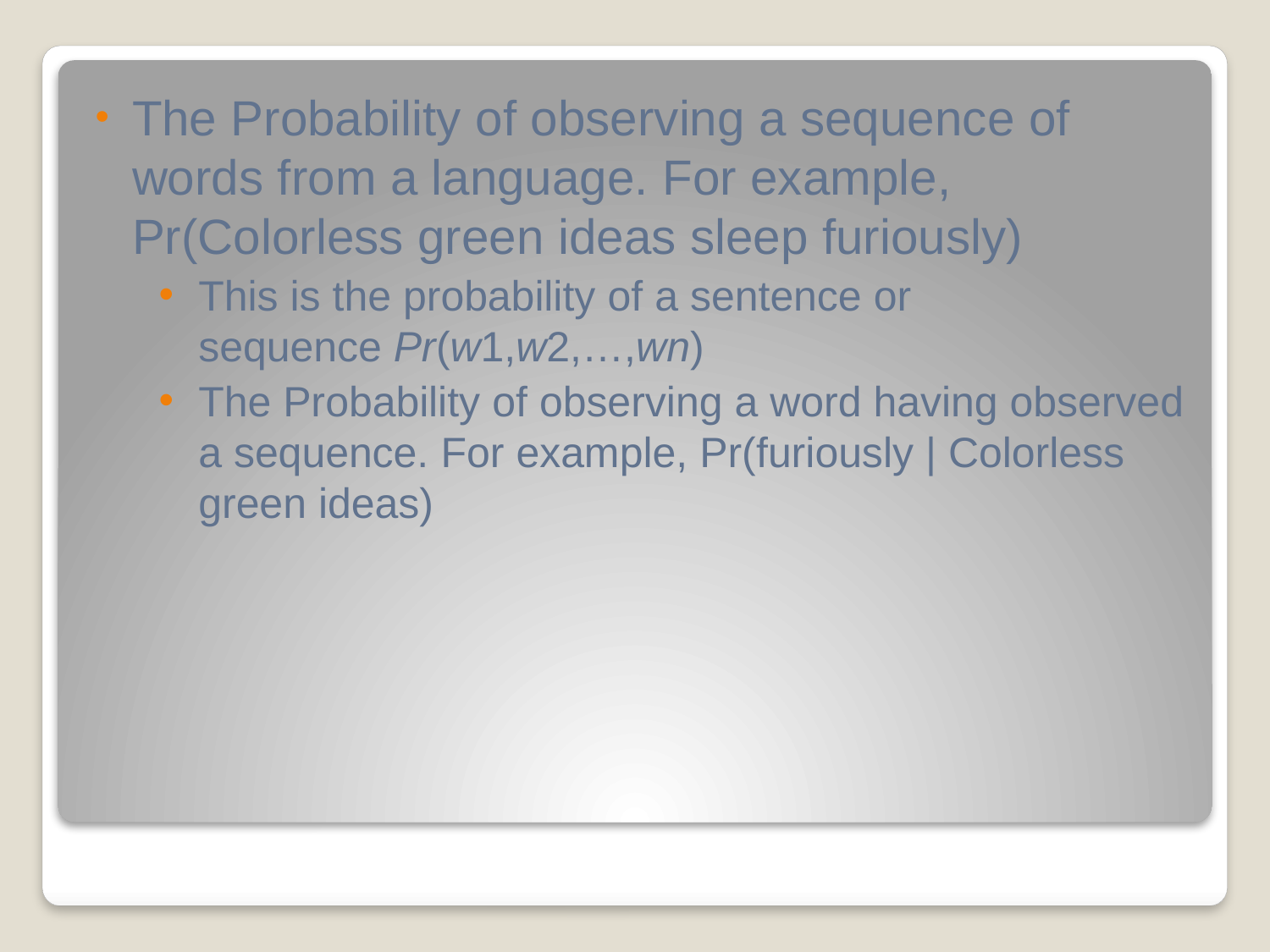

The Probability of observing a sequence of words from a language. For example, Pr(Colorless green ideas sleep furiously)
This is the probability of a sentence or sequence Pr(w1,w2,…,wn)
The Probability of observing a word having observed a sequence. For example, Pr(furiously | Colorless green ideas)
#